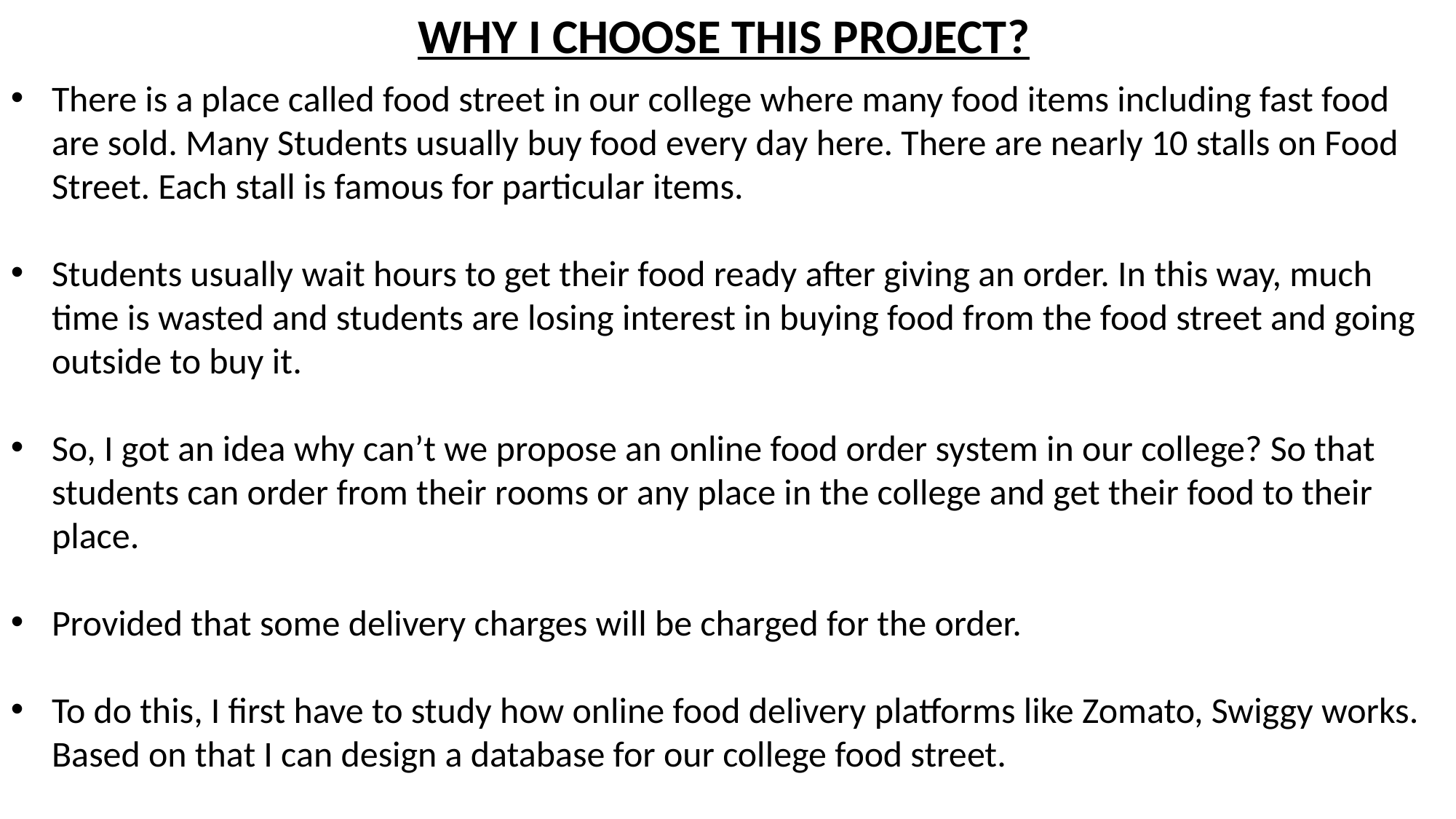

WHY I CHOOSE THIS PROJECT?
There is a place called food street in our college where many food items including fast food are sold. Many Students usually buy food every day here. There are nearly 10 stalls on Food Street. Each stall is famous for particular items.

Students usually wait hours to get their food ready after giving an order. In this way, much time is wasted and students are losing interest in buying food from the food street and going outside to buy it.

So, I got an idea why can’t we propose an online food order system in our college? So that students can order from their rooms or any place in the college and get their food to their place.

Provided that some delivery charges will be charged for the order.

To do this, I first have to study how online food delivery platforms like Zomato, Swiggy works. Based on that I can design a database for our college food street.